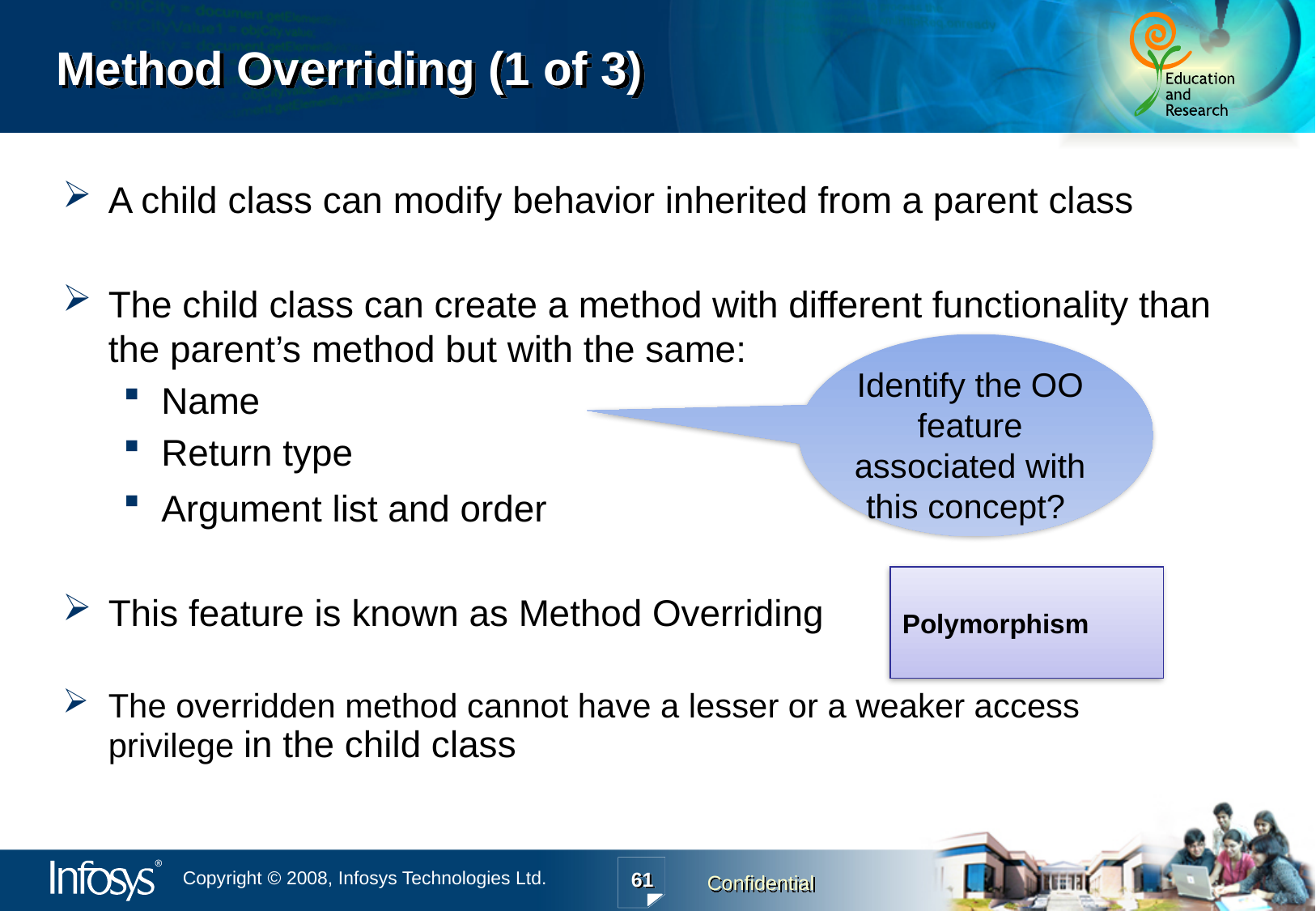

# Method Overriding (1 of 3)
A child class can modify behavior inherited from a parent class

The child class can create a method with different functionality than the parent’s method but with the same:
Name
Return type
Argument list and order

This feature is known as Method Overriding

The overridden method cannot have a lesser or a weaker access privilege in the child class

Identify the OO feature associated with this concept?
Polymorphism
61